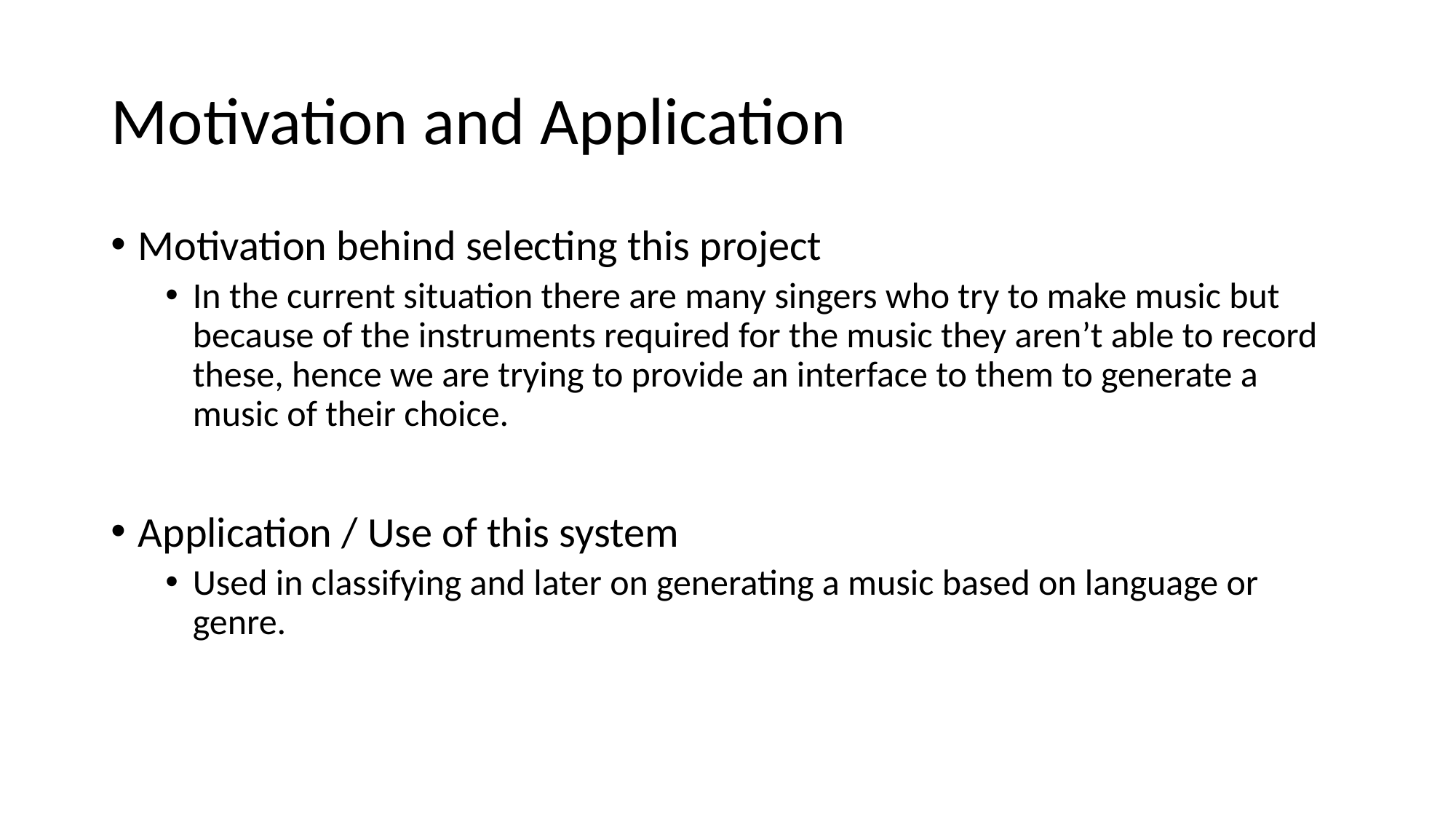

# Motivation and Application
Motivation behind selecting this project
In the current situation there are many singers who try to make music but because of the instruments required for the music they aren’t able to record these, hence we are trying to provide an interface to them to generate a music of their choice.

Application / Use of this system
Used in classifying and later on generating a music based on language or genre.